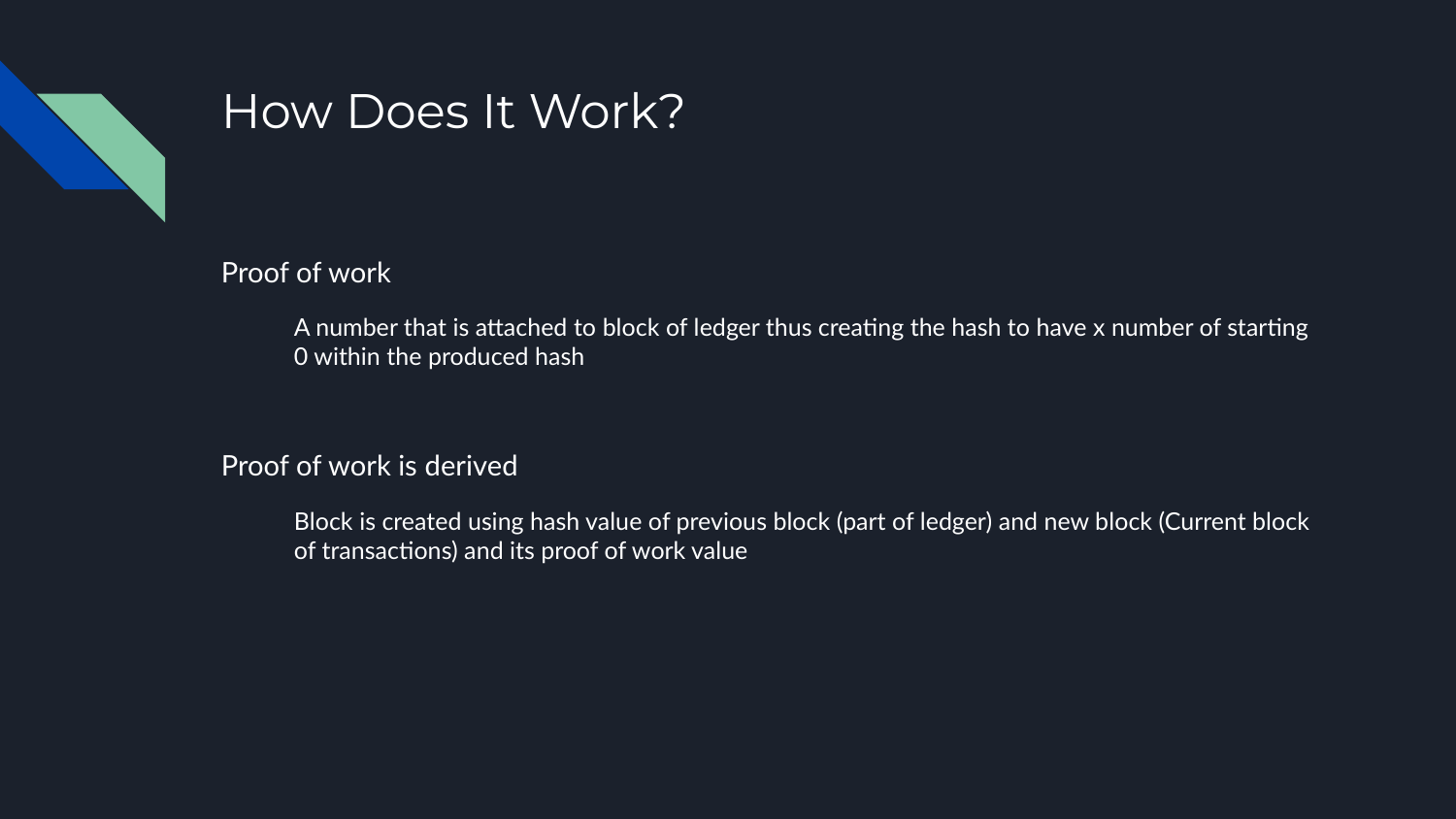

# How Does It Work?
Proof of work
A number that is attached to block of ledger thus creating the hash to have x number of starting 0 within the produced hash

Proof of work is derived
Block is created using hash value of previous block (part of ledger) and new block (Current block of transactions) and its proof of work value